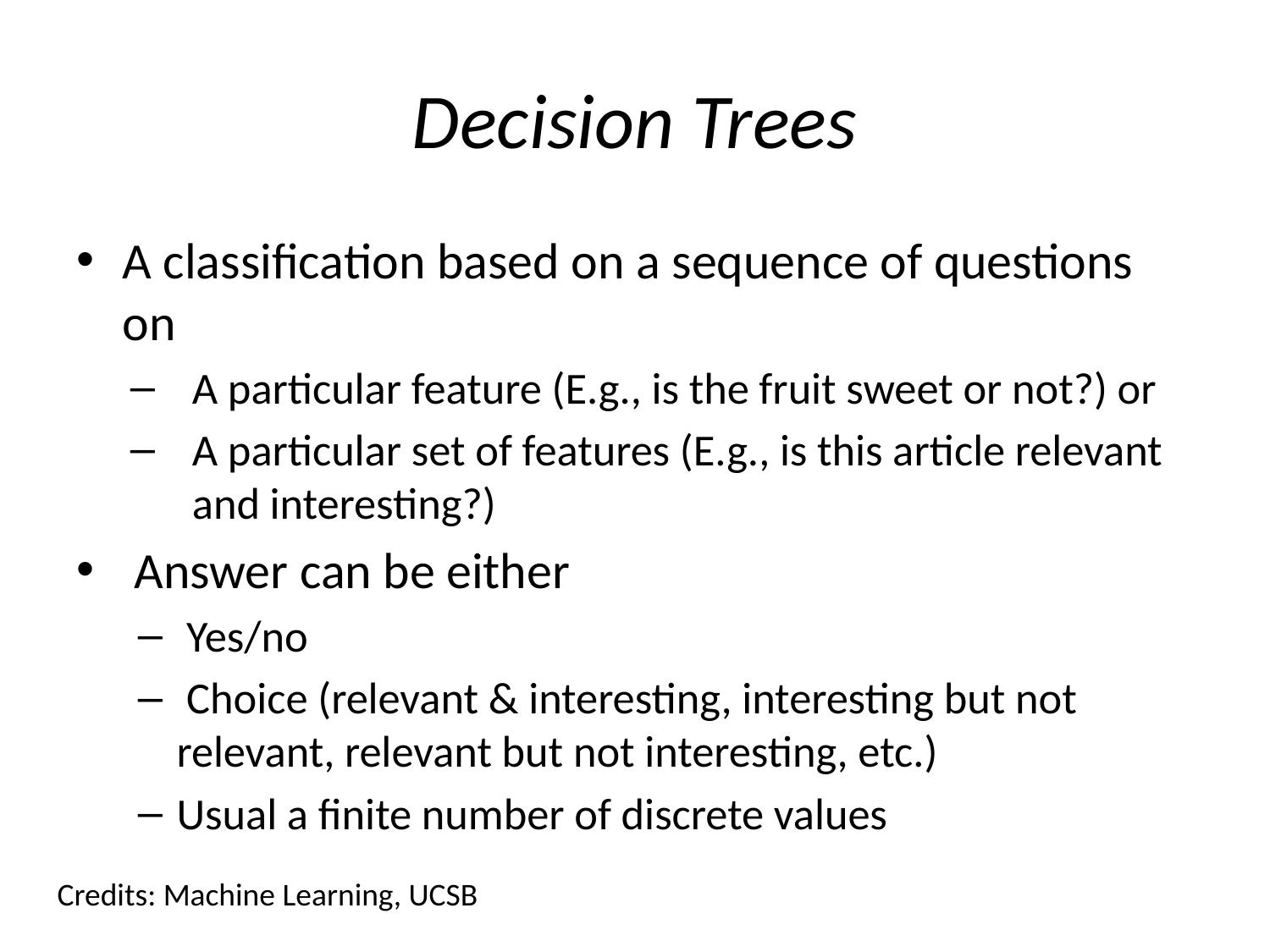

# Decision Trees
A classification based on a sequence of questions on
A particular feature (E.g., is the fruit sweet or not?) or
A particular set of features (E.g., is this article relevant and interesting?)
 Answer can be either
 Yes/no
 Choice (relevant & interesting, interesting but not relevant, relevant but not interesting, etc.)
Usual a finite number of discrete values
Credits: Machine Learning, UCSB